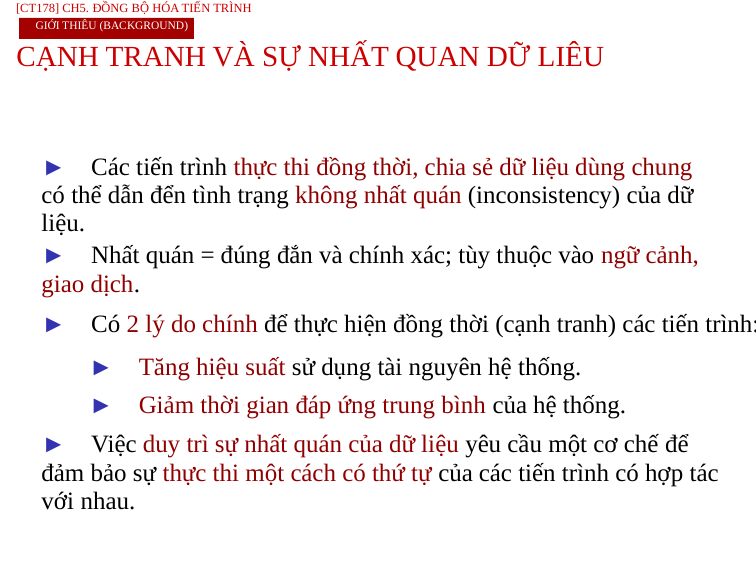

[CT178] Ch5. Đồng Bộ Hóa Tiến Trình
Giới thiêu (Background)
CẠNH TRANH VÀ SỰ NHẤT QUAN DỮ LIÊU
►    Các tiến trình thực thi đồng thời, chia sẻ dữ liệu dùng chung có thể dẫn đển tình trạng không nhất quán (inconsistency) của dữ liệu.
►    Nhất quán = đúng đắn và chính xác; tùy thuộc vào ngữ cảnh, giao dịch.
►    Có 2 lý do chính để thực hiện đồng thời (cạnh tranh) các tiến trình:
►    Tăng hiệu suất sử dụng tài nguyên hệ thống.
►    Giảm thời gian đáp ứng trung bình của hệ thống.
►    Việc duy trì sự nhất quán của dữ liệu yêu cầu một cơ chế để đảm bảo sự thực thi một cách có thứ tự của các tiến trình có hợp tác với nhau.